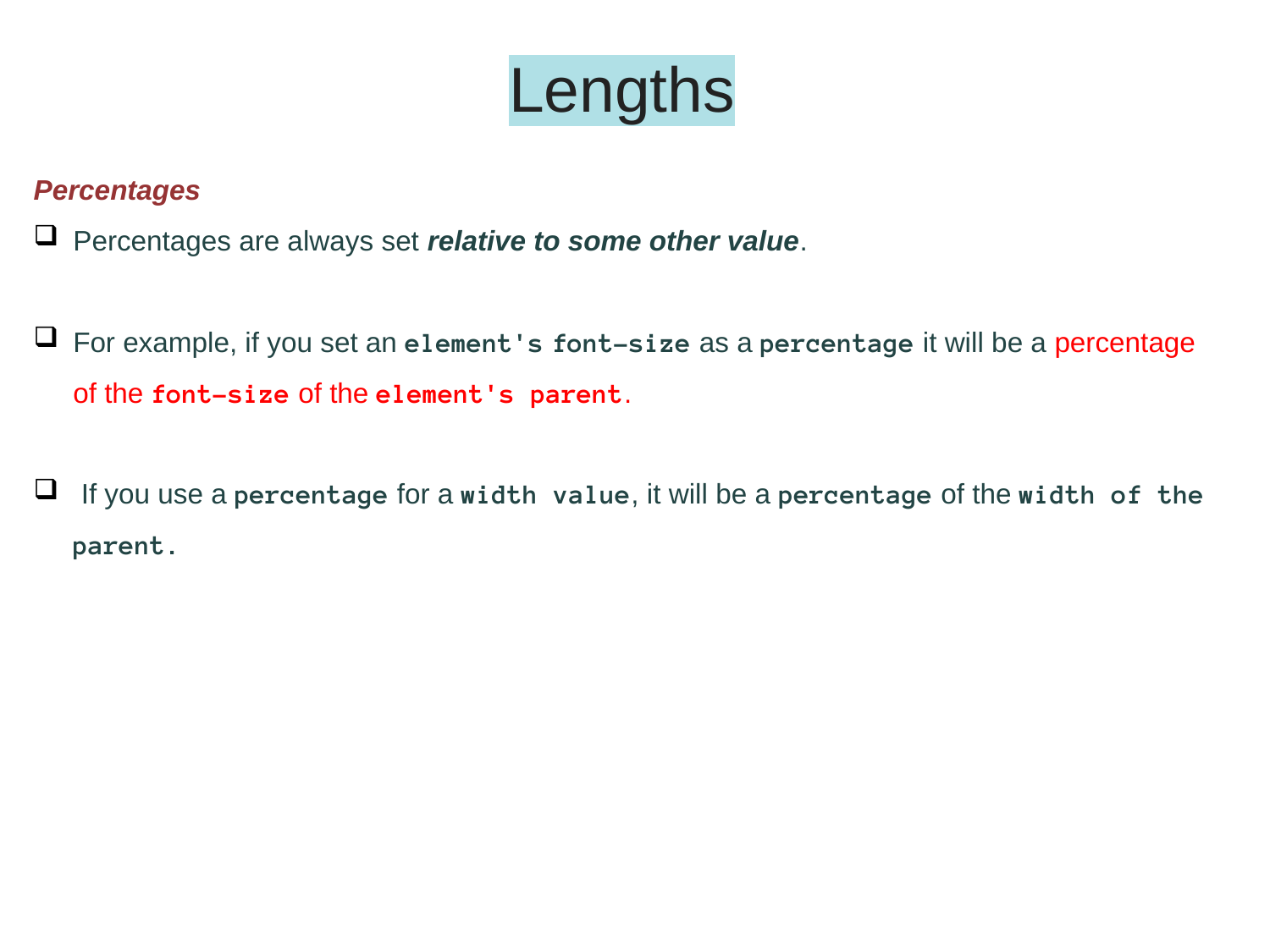

# Lengths
Percentages
Percentages are always set relative to some other value.

For example, if you set an element's font-size as a percentage it will be a percentage of the font-size of the element's parent.

 If you use a percentage for a width value, it will be a percentage of the width of the parent.